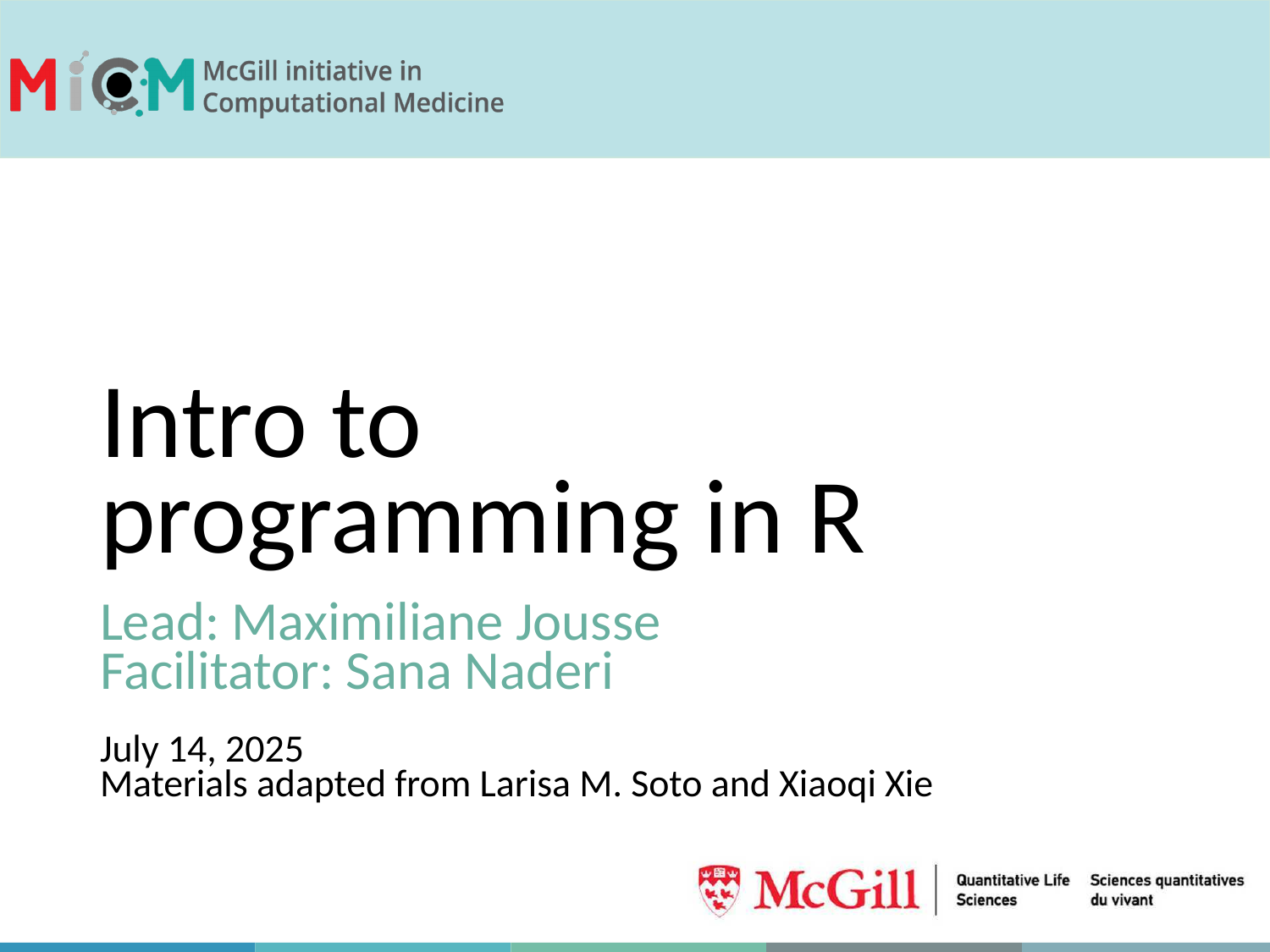

# Intro to programming in R Lead: Maximiliane Jousse Facilitator: Sana Naderi July 14, 2025 Materials adapted from Larisa M. Soto and Xiaoqi Xie